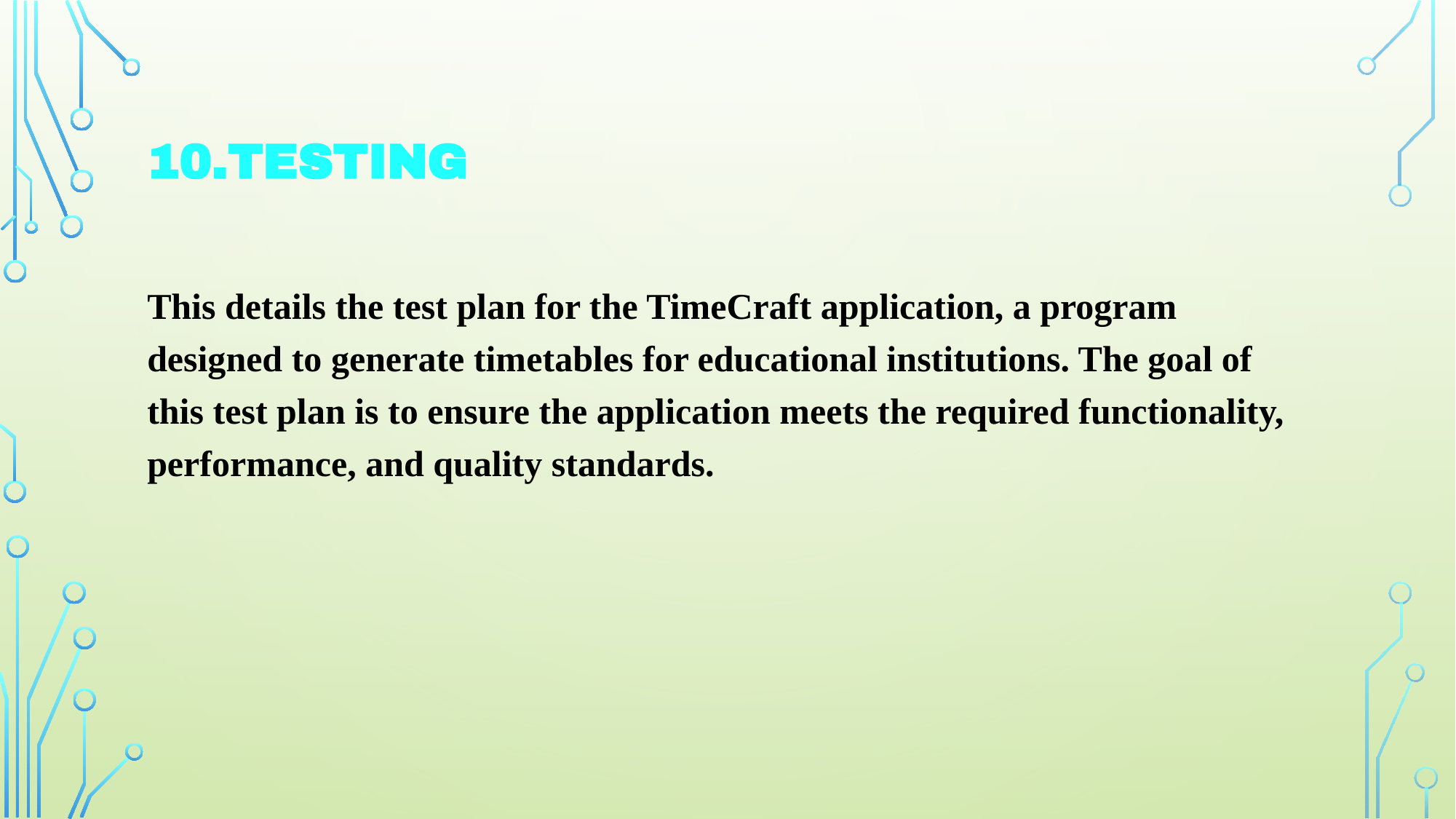

# 10.TESTING
This details the test plan for the TimeCraft application, a program designed to generate timetables for educational institutions. The goal of this test plan is to ensure the application meets the required functionality, performance, and quality standards.